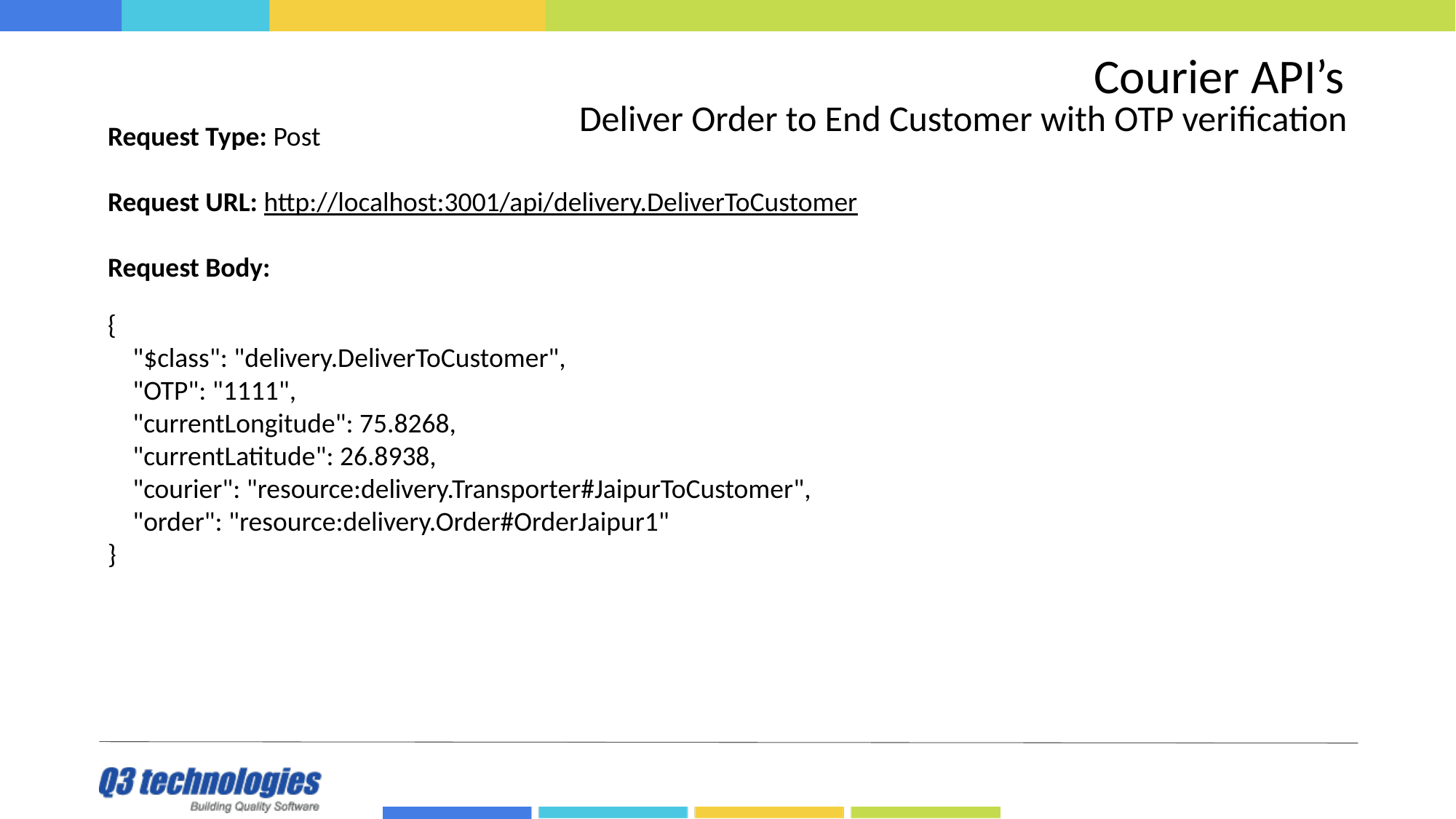

# Courier API’s
Deliver Order to End Customer with OTP verification
Request Type: Post
Request URL: http://localhost:3001/api/delivery.DeliverToCustomer
Request Body:
{
    "$class": "delivery.DeliverToCustomer",
    "OTP": "1111",
    "currentLongitude": 75.8268,
    "currentLatitude": 26.8938,
    "courier": "resource:delivery.Transporter#JaipurToCustomer",
    "order": "resource:delivery.Order#OrderJaipur1"
}